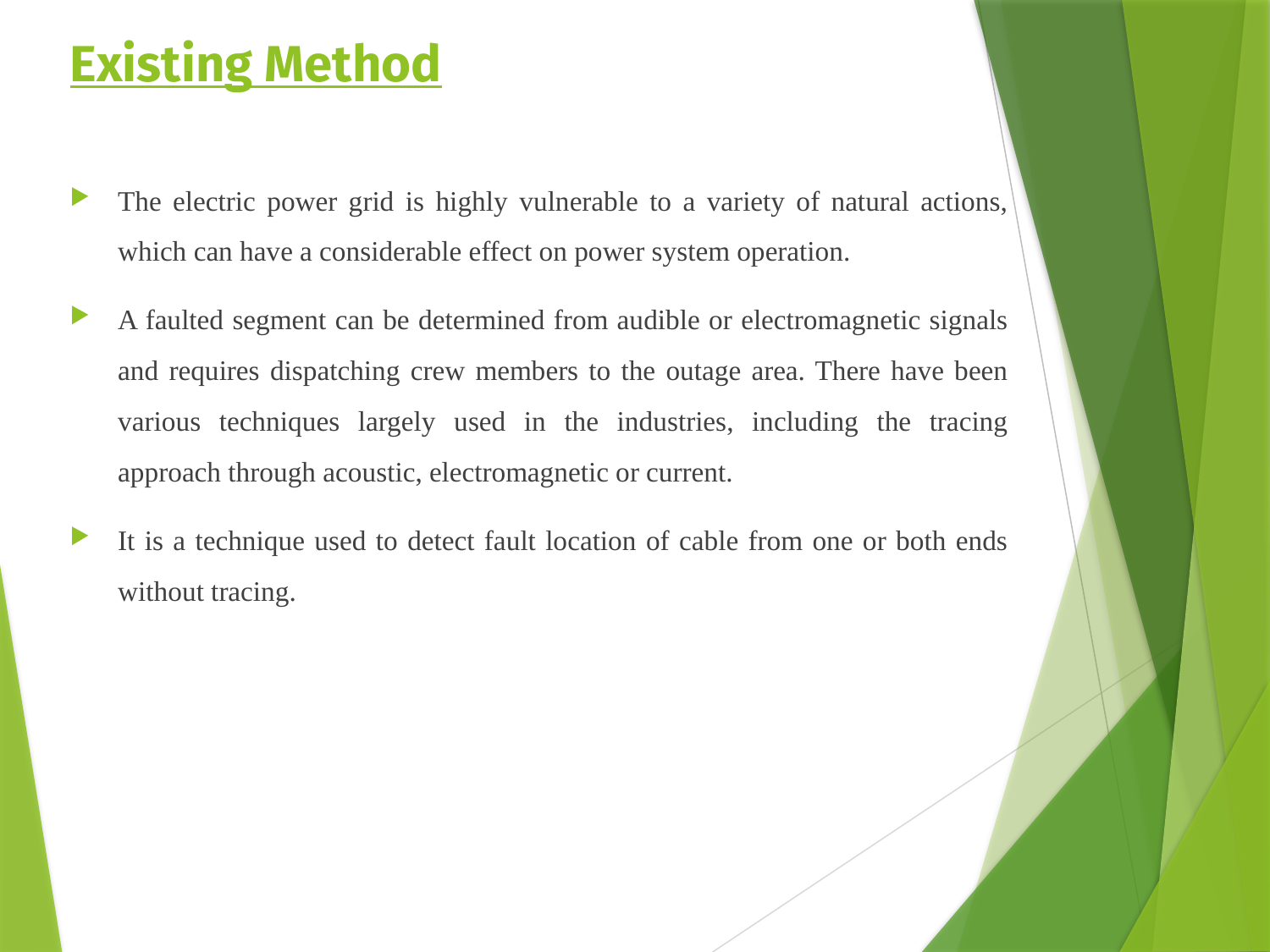

# Existing Method
The electric power grid is highly vulnerable to a variety of natural actions, which can have a considerable effect on power system operation.
A faulted segment can be determined from audible or electromagnetic signals and requires dispatching crew members to the outage area. There have been various techniques largely used in the industries, including the tracing approach through acoustic, electromagnetic or current.
It is a technique used to detect fault location of cable from one or both ends without tracing.